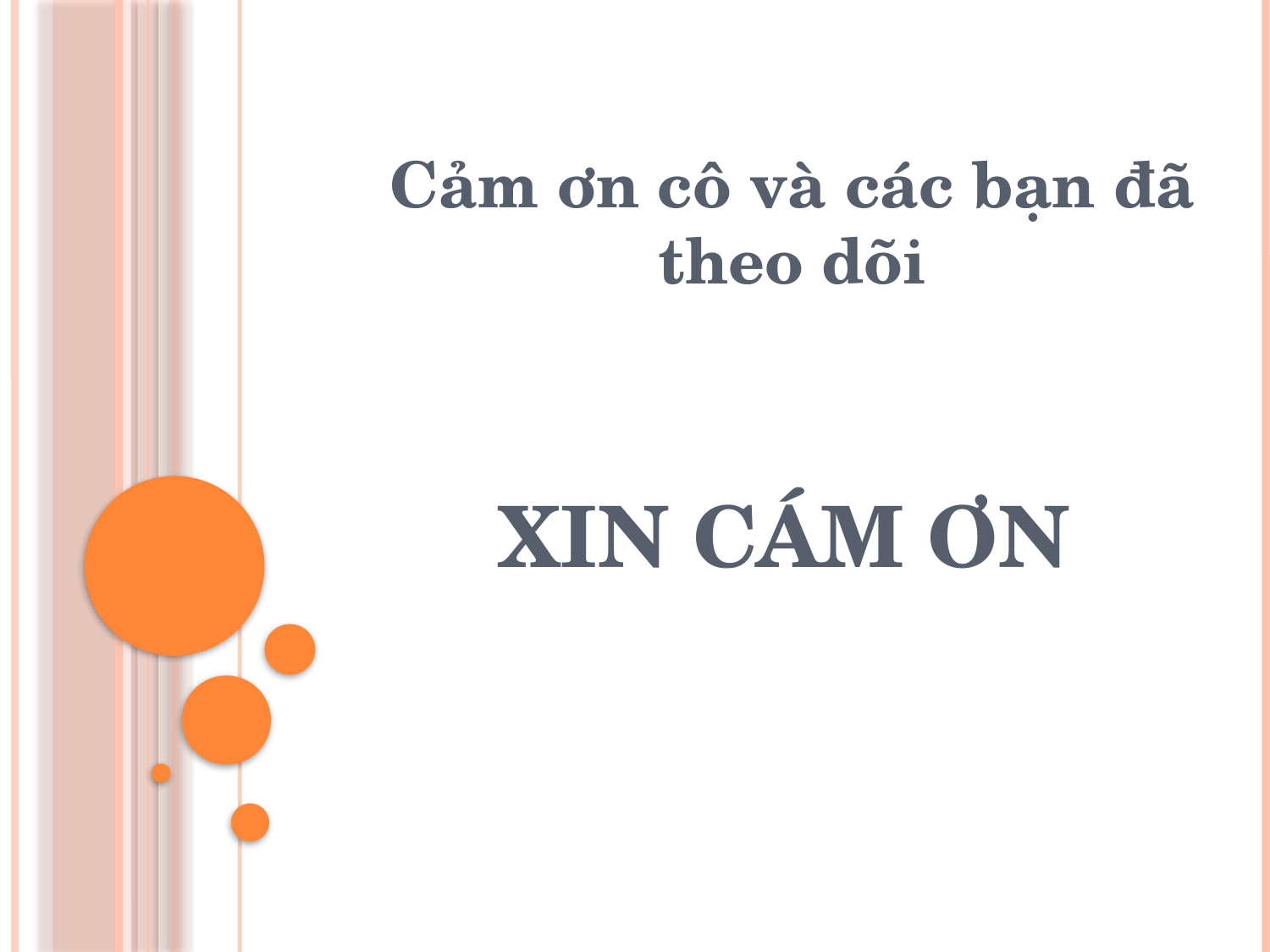

Cảm ơn cô và các bạn đã theo dõi
# Xin cám ơn